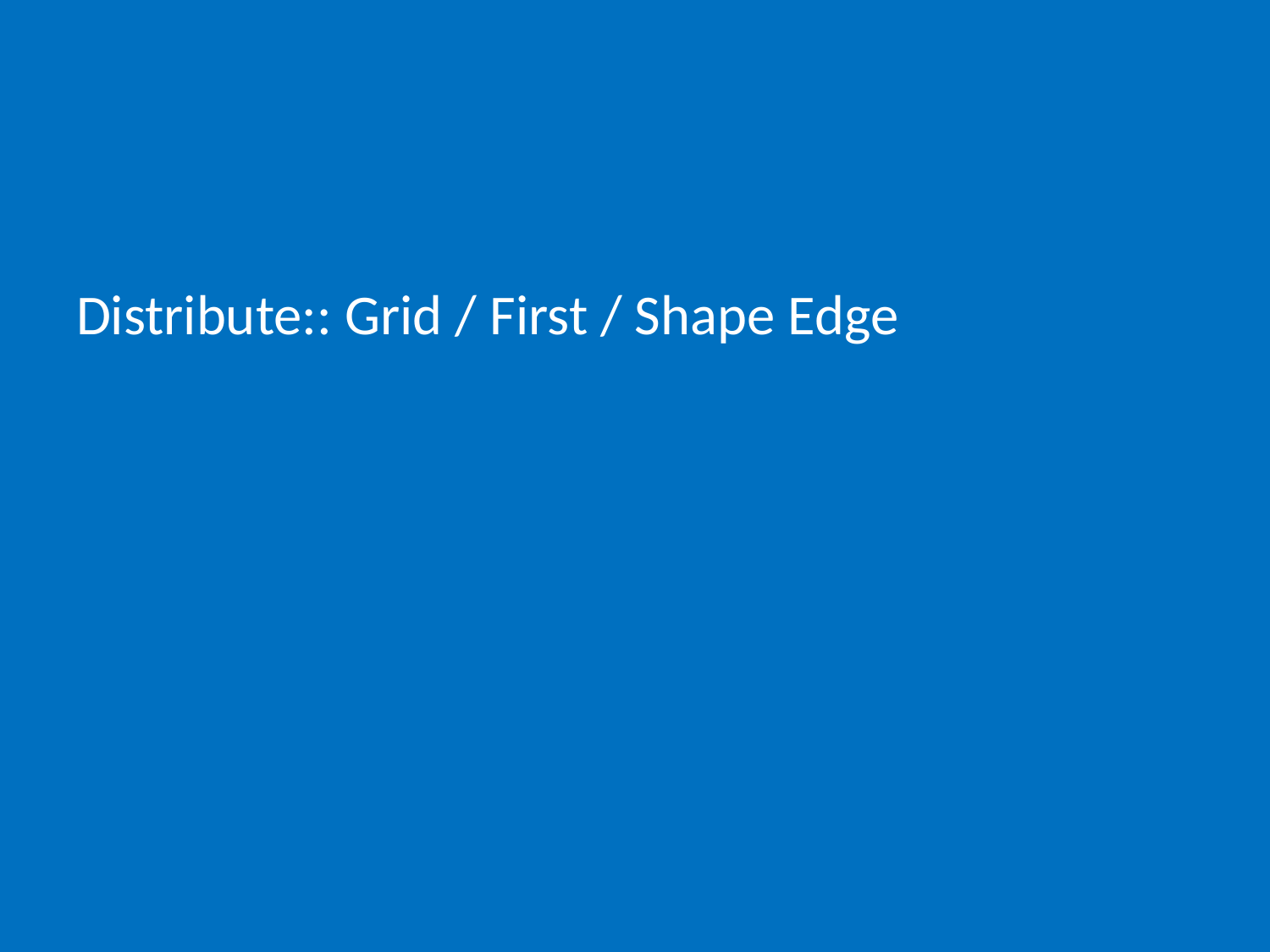

# Distribute:: Grid / First / Shape Edge